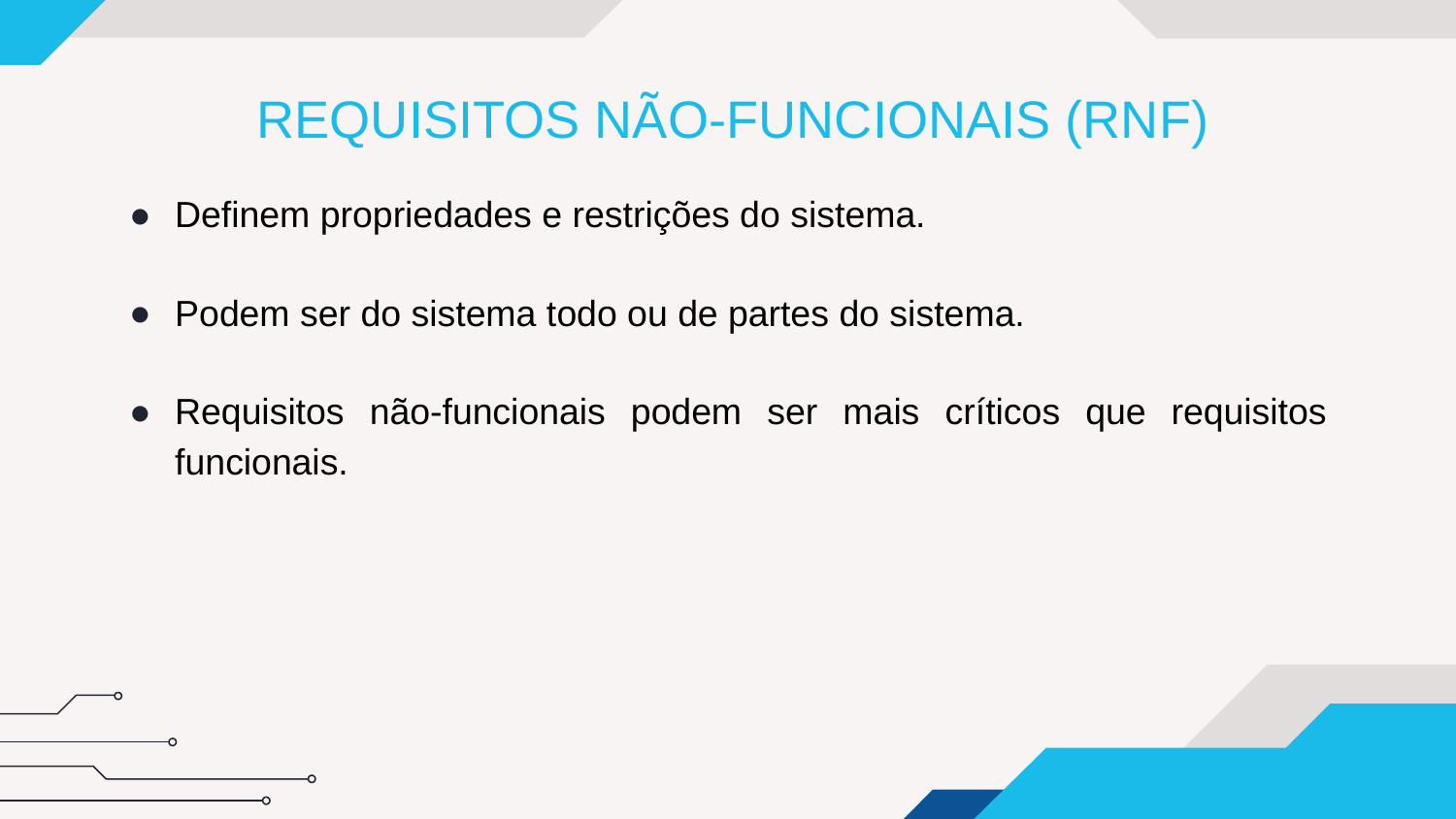

# REQUISITOS NÃO-FUNCIONAIS (RNF)
Definem propriedades e restrições do sistema.
Podem ser do sistema todo ou de partes do sistema.
Requisitos não-funcionais podem ser mais críticos que requisitos funcionais.
17